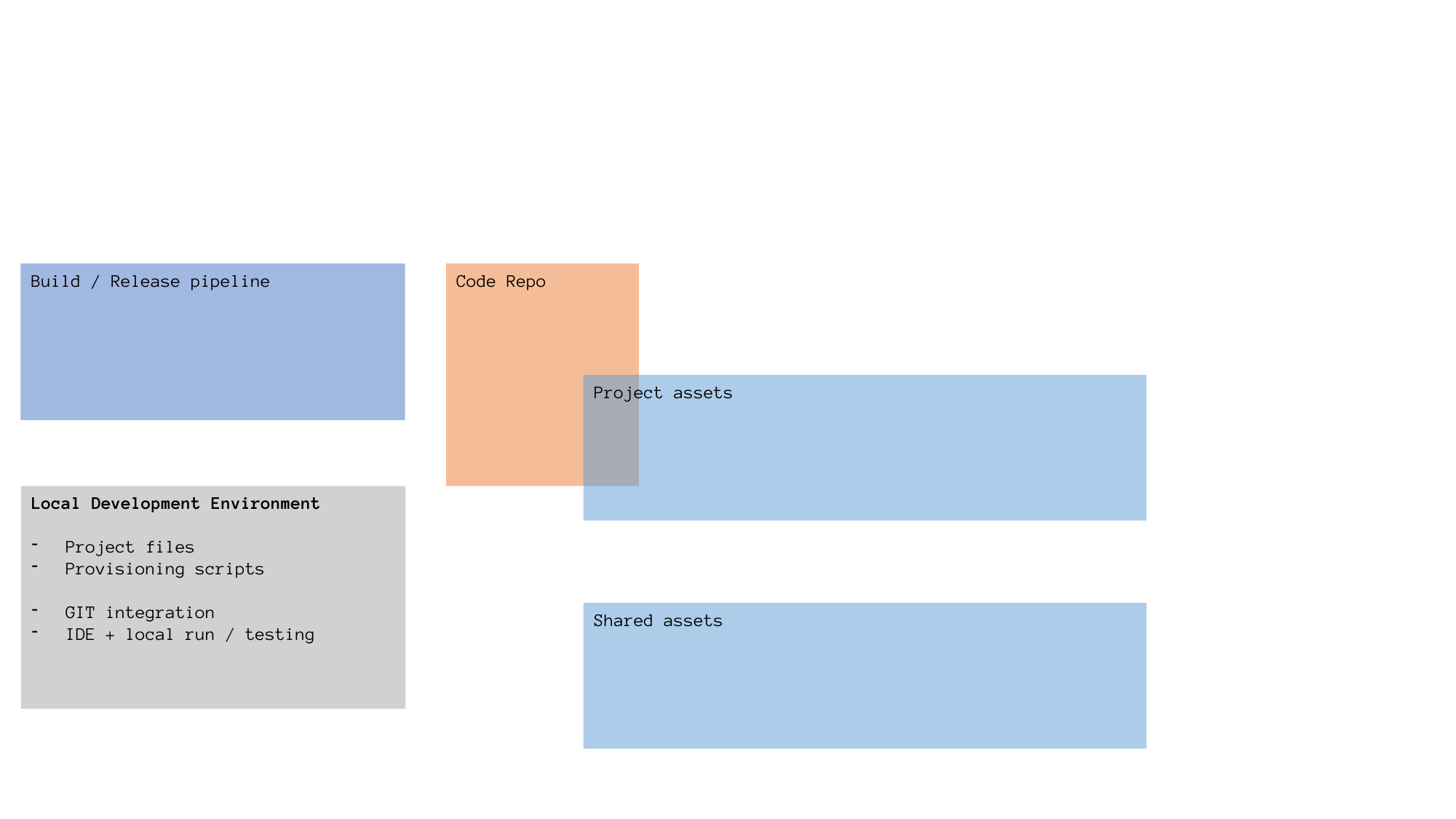

Build / Release pipeline

Code Repo

Project assets
Local Development Environment

Project files
Provisioning scripts

GIT integration
IDE + local run / testing

Shared assets